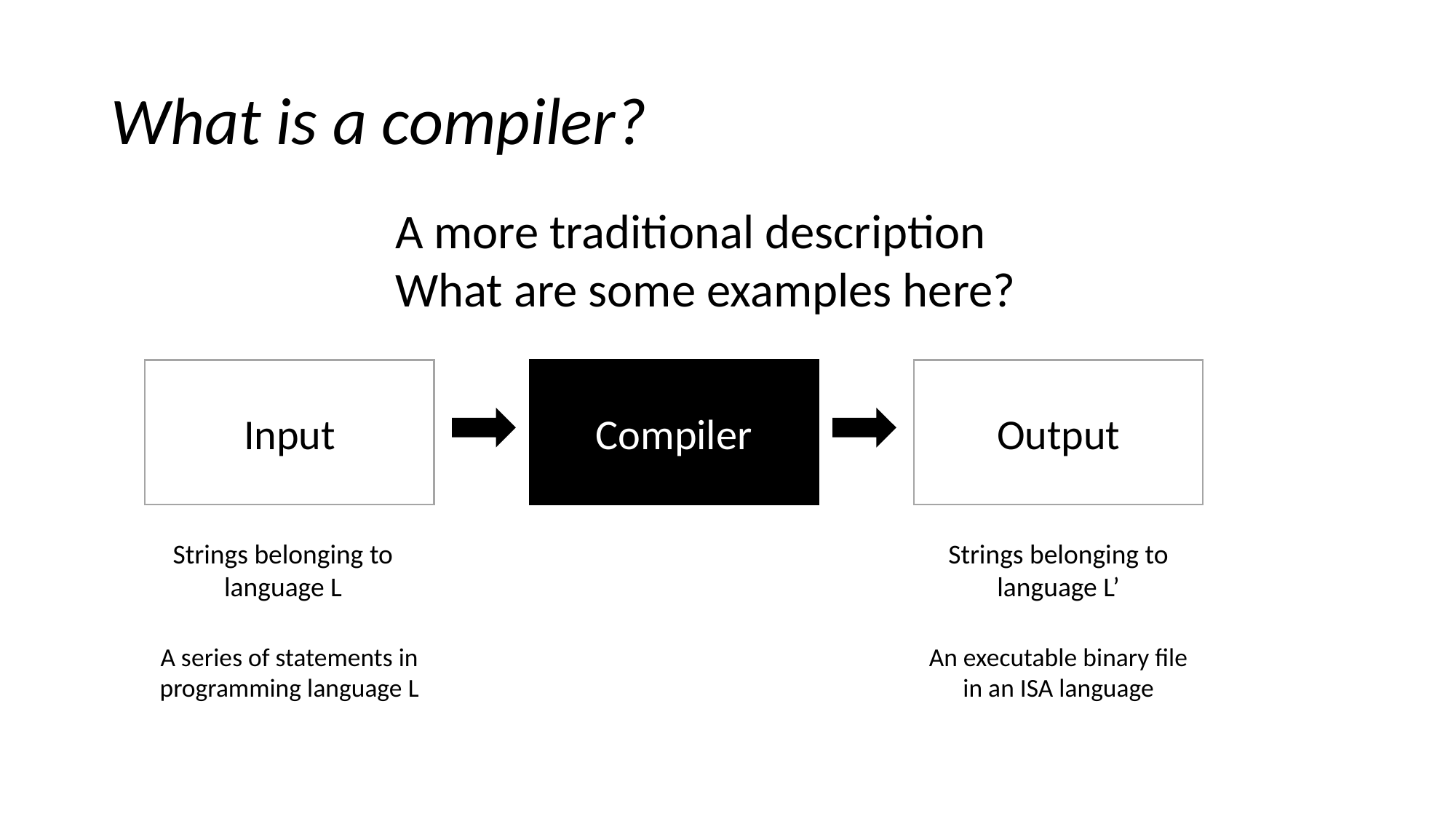

# What is a compiler?
A more traditional description
What are some examples here?
Input
Compiler
Output

Strings belonging to
language L’
Strings belonging to
language L
An executable binary file
in an ISA language
A series of statements in
programming language L